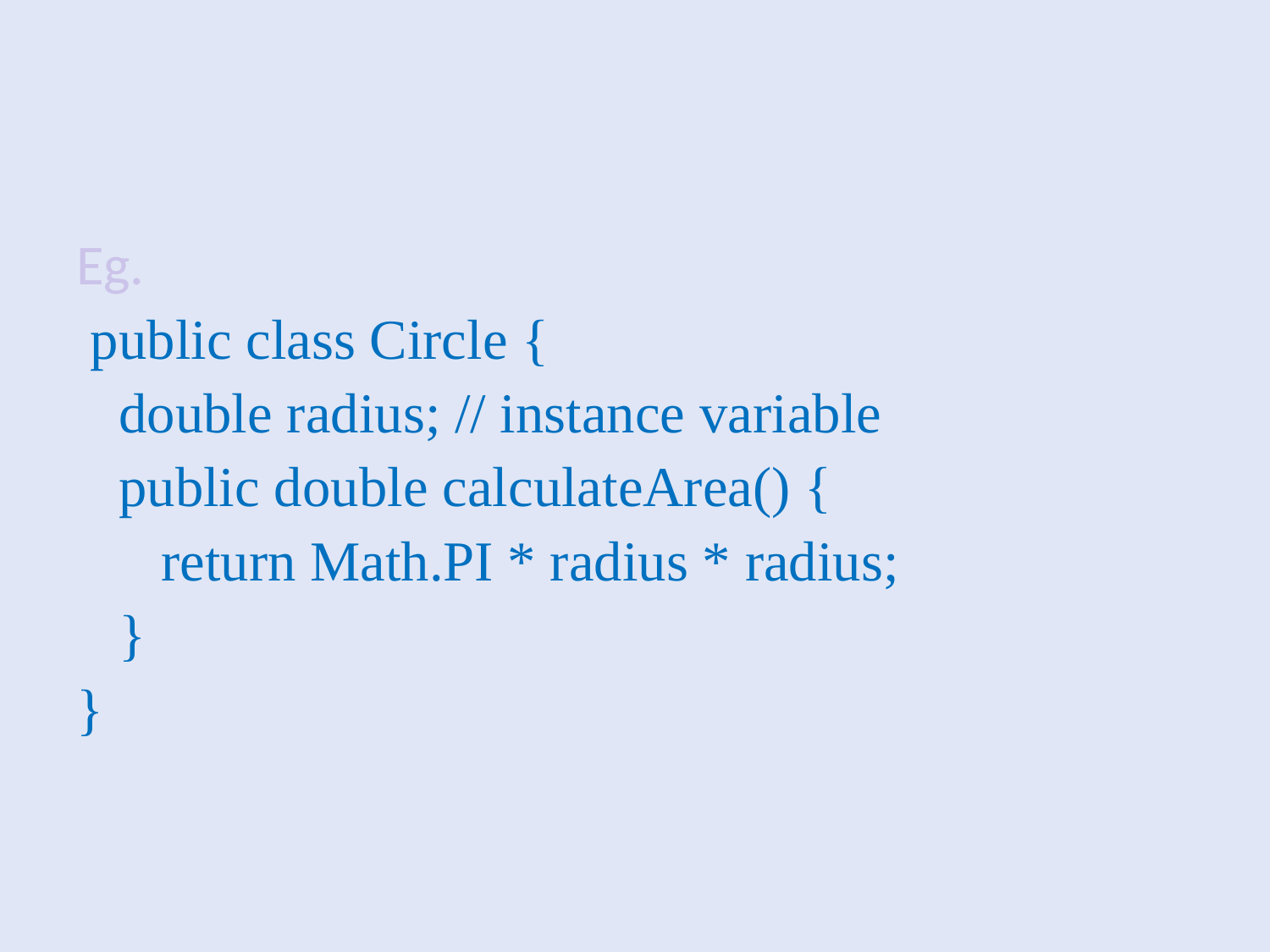

#
Eg.
 public class Circle {
   double radius; // instance variable
   public double calculateArea() {
      return Math.PI * radius * radius;
   }
}